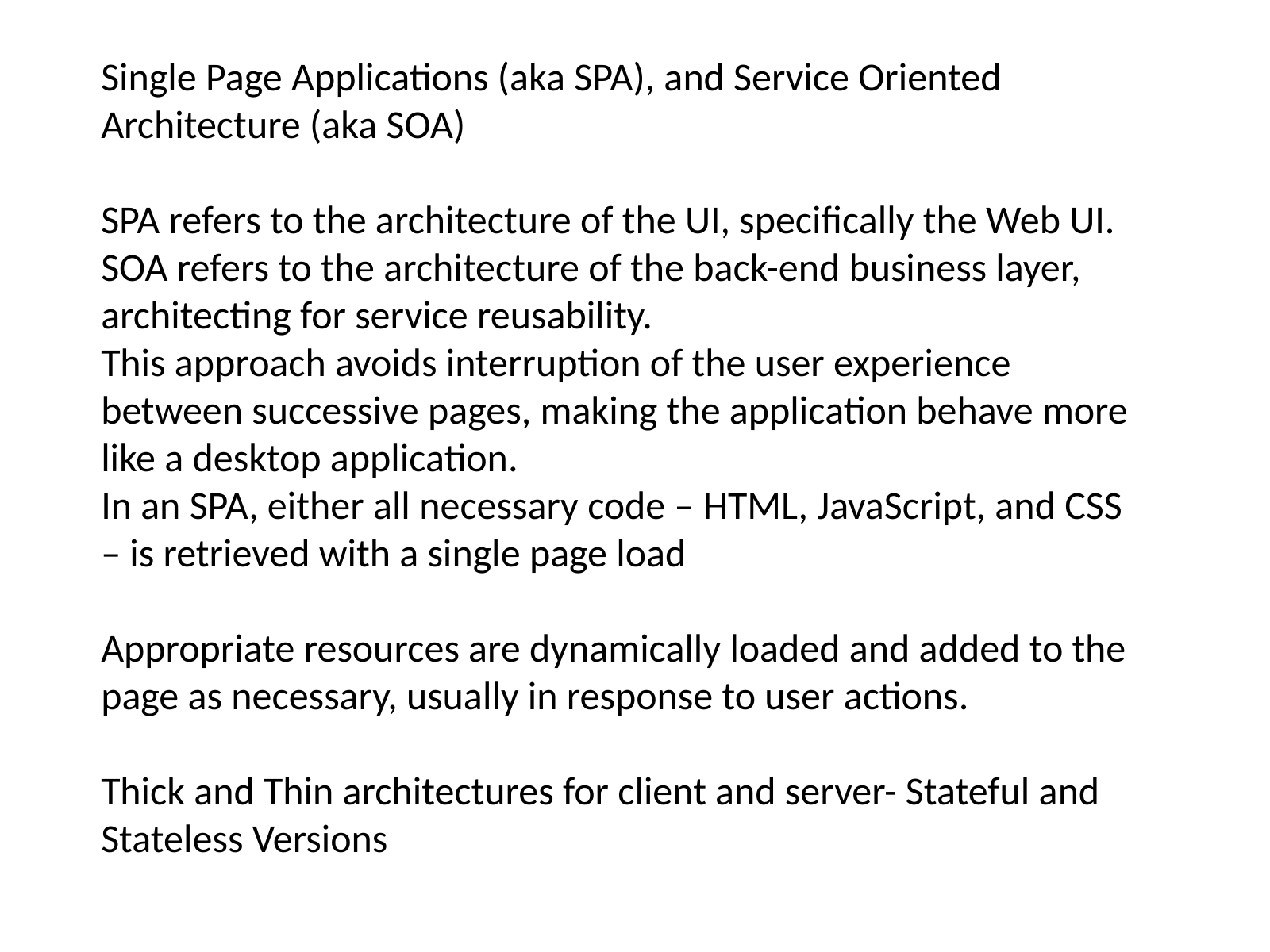

Single Page Applications (aka SPA), and Service Oriented Architecture (aka SOA)

SPA refers to the architecture of the UI, specifically the Web UI.
SOA refers to the architecture of the back-end business layer, architecting for service reusability.
This approach avoids interruption of the user experience between successive pages, making the application behave more like a desktop application.
In an SPA, either all necessary code – HTML, JavaScript, and CSS – is retrieved with a single page load

Appropriate resources are dynamically loaded and added to the page as necessary, usually in response to user actions.

Thick and Thin architectures for client and server- Stateful and Stateless Versions